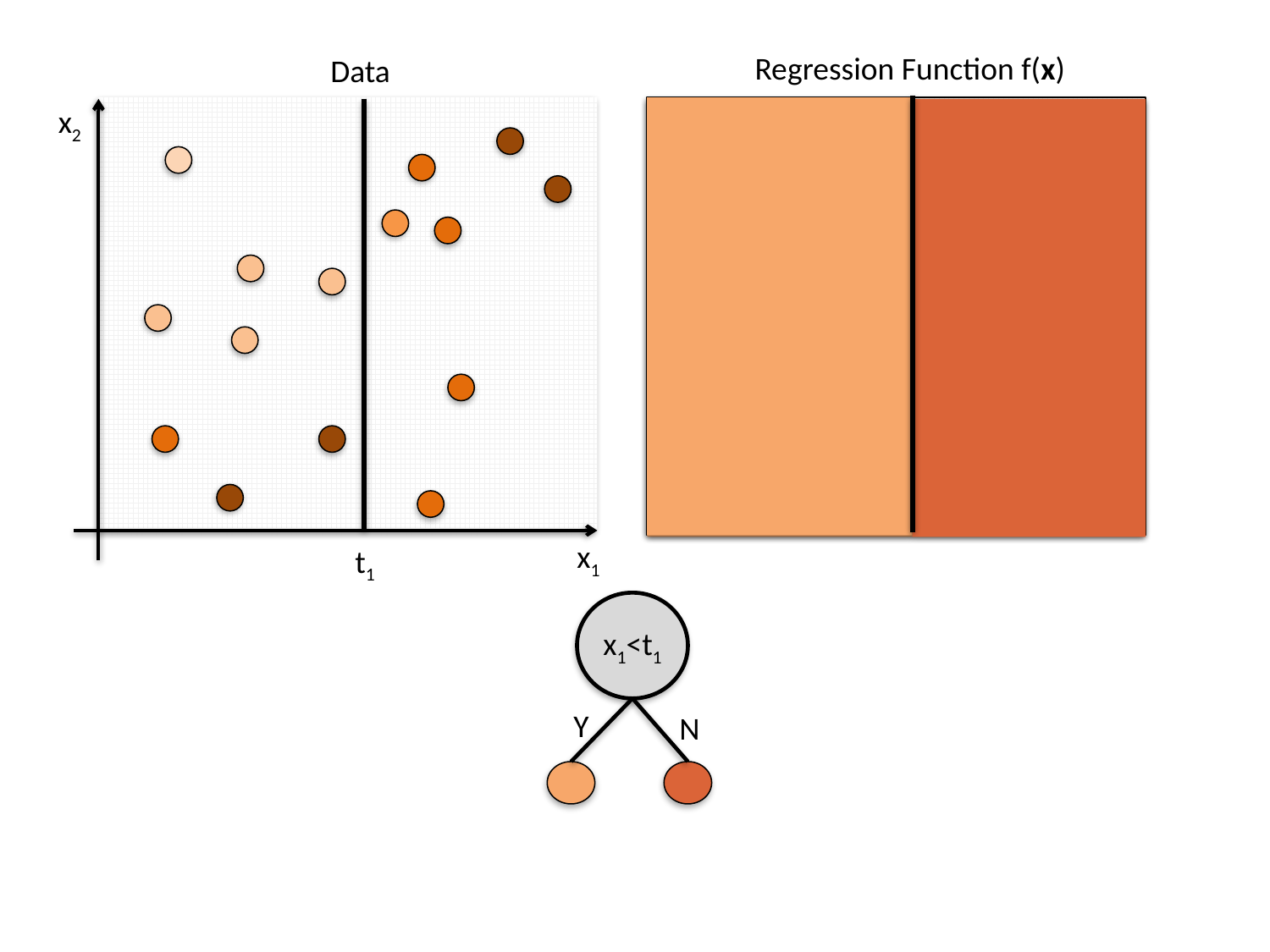

Regression Function f(x)
Data
x2

x1
t1
x1<t1
Y
N